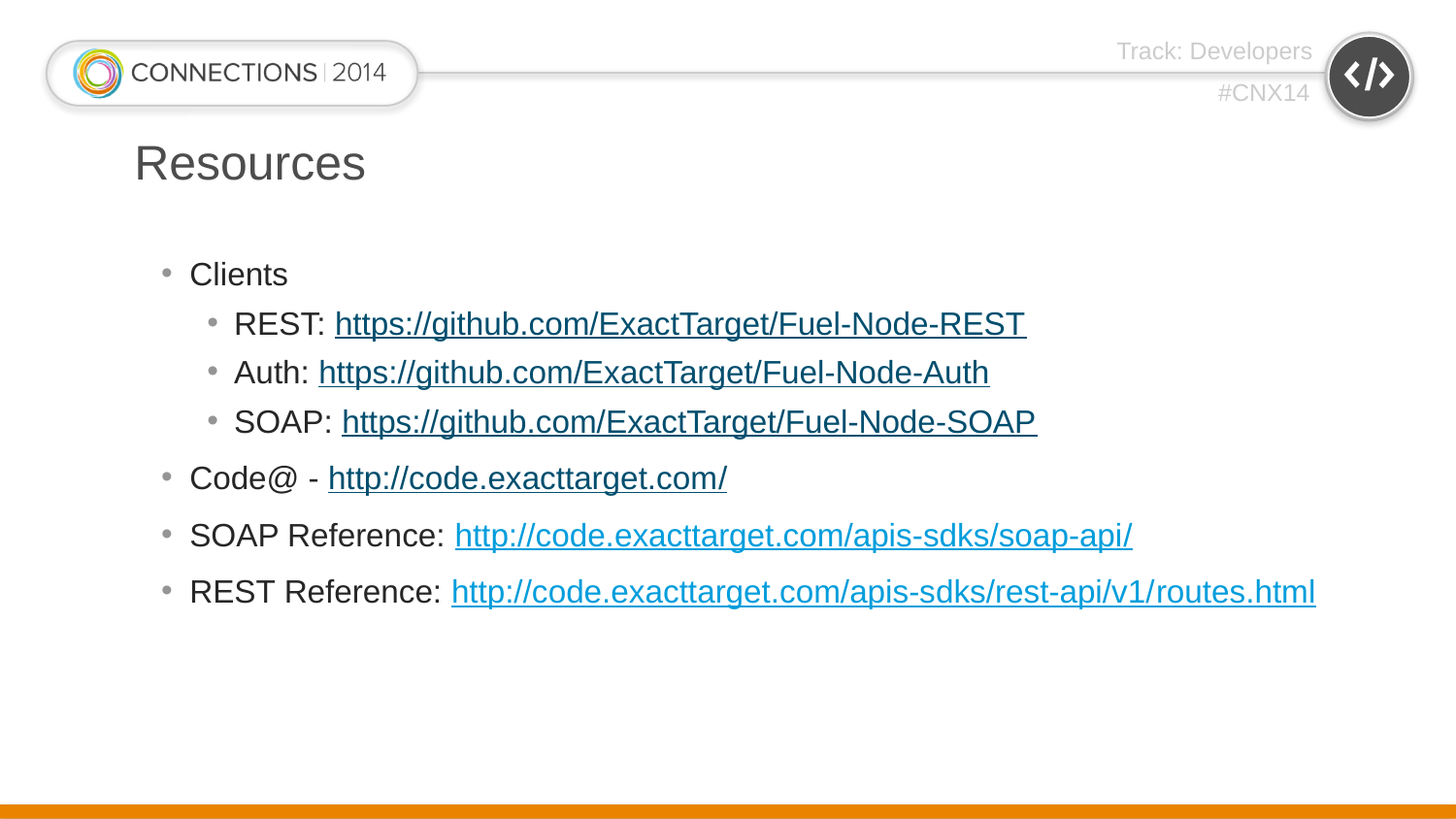

# Resources
Clients
REST: https://github.com/ExactTarget/Fuel-Node-REST
Auth: https://github.com/ExactTarget/Fuel-Node-Auth
SOAP: https://github.com/ExactTarget/Fuel-Node-SOAP
Code@ - http://code.exacttarget.com/
SOAP Reference: http://code.exacttarget.com/apis-sdks/soap-api/
REST Reference: http://code.exacttarget.com/apis-sdks/rest-api/v1/routes.html